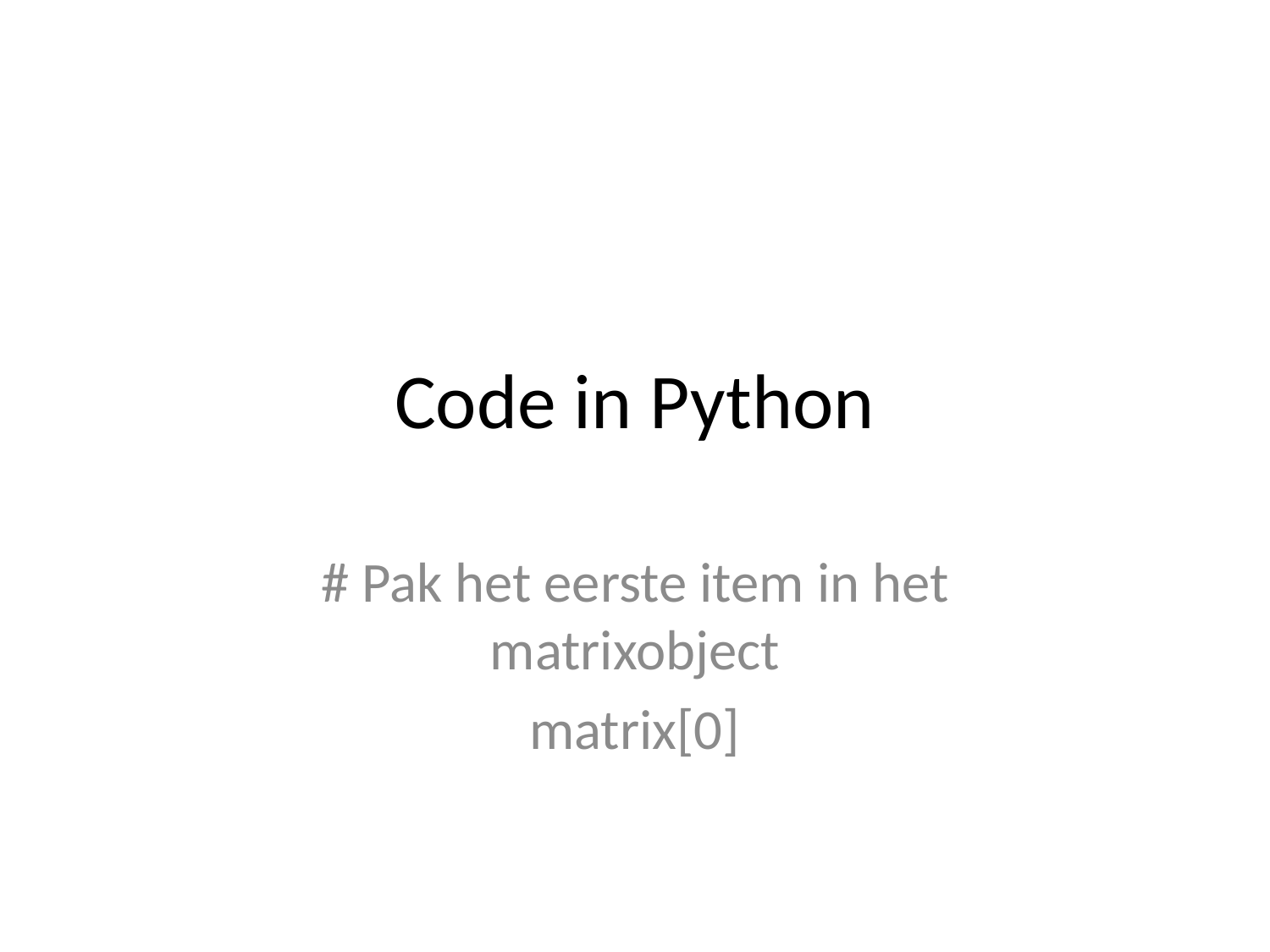

# Code in Python
# Pak het eerste item in het matrixobject
matrix[0]